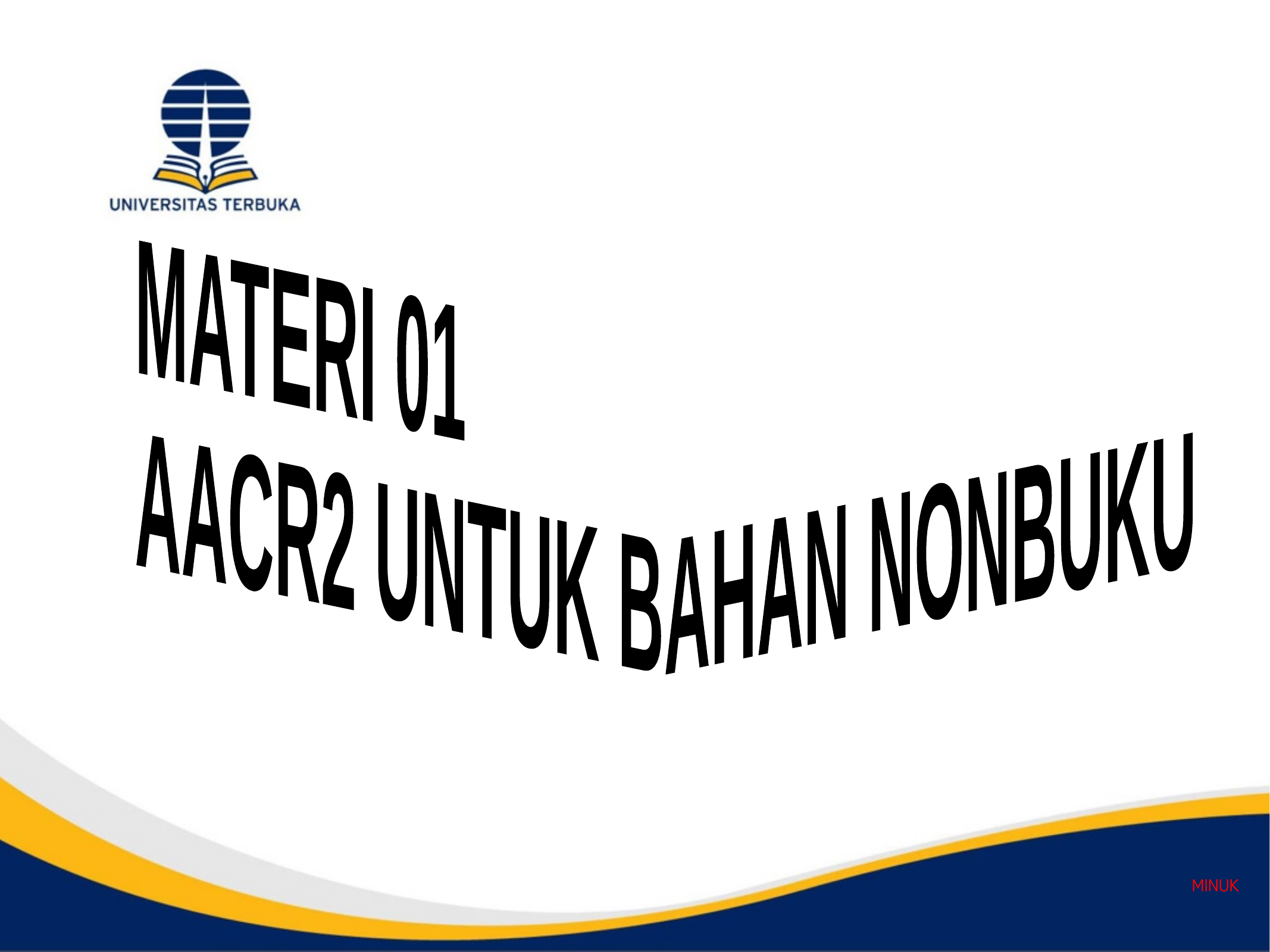

MATERI 01
AACR2 UNTUK BAHAN NONBUKU
MINUK